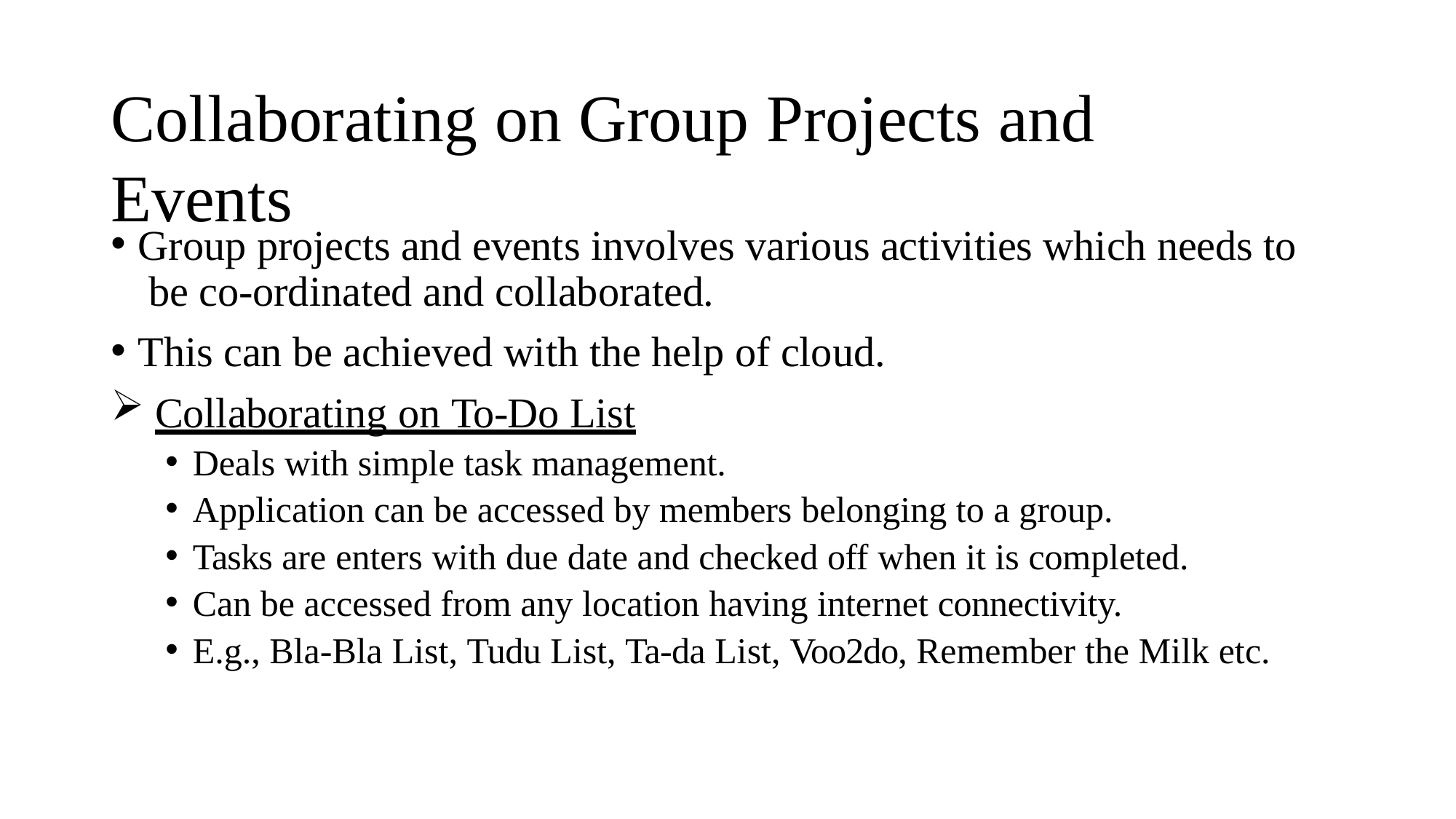

# Collaborating on Group Projects and Events
Group projects and events involves various activities which needs to  be co-ordinated and collaborated.
This can be achieved with the help of cloud.
Collaborating on To-Do List
Deals with simple task management.
Application can be accessed by members belonging to a group.
Tasks are enters with due date and checked off when it is completed.
Can be accessed from any location having internet connectivity.
E.g., Bla-Bla List, Tudu List, Ta-da List, Voo2do, Remember the Milk etc.